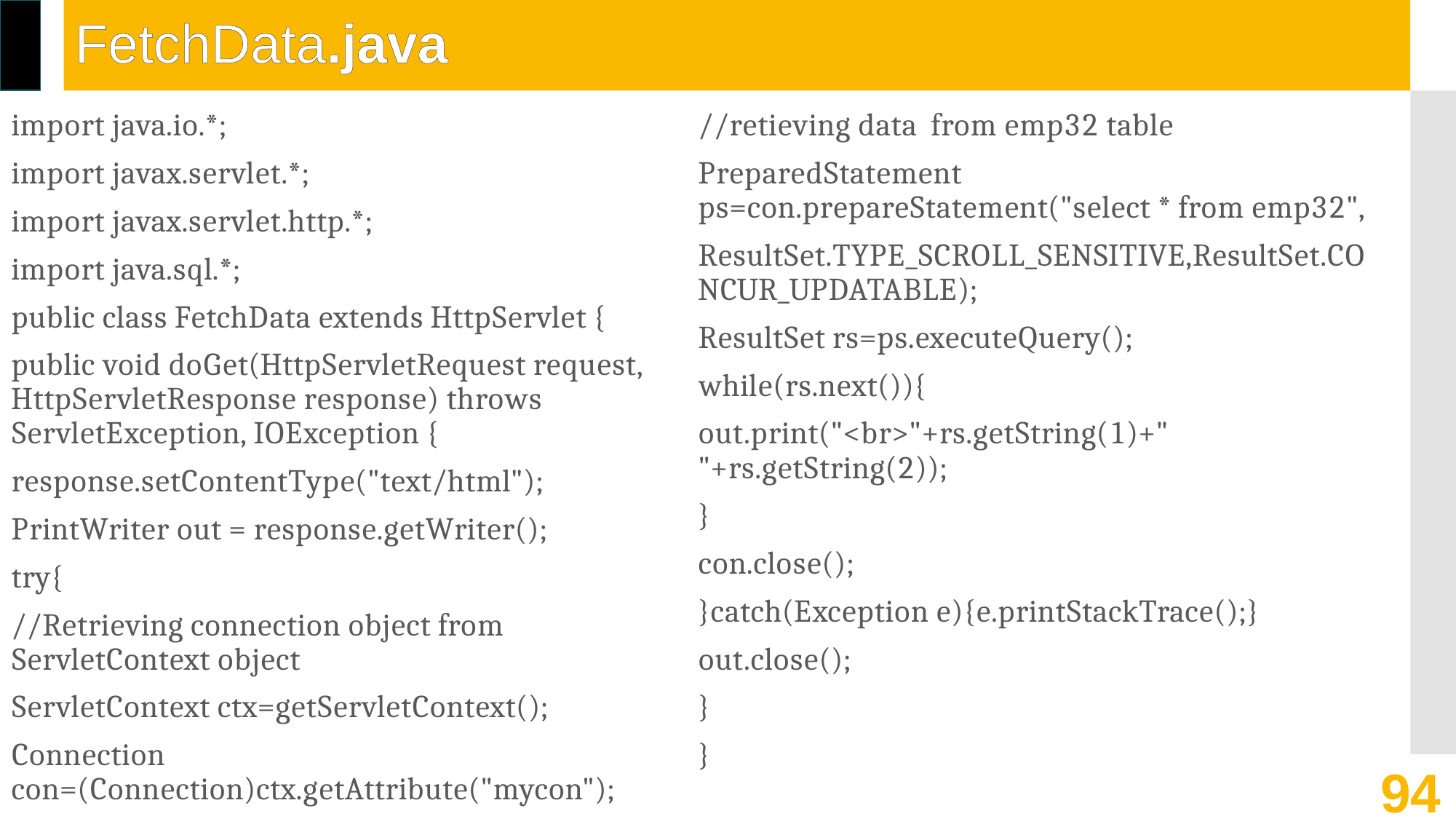

# FetchData.java
import java.io.*;
import javax.servlet.*;
import javax.servlet.http.*;
import java.sql.*;
public class FetchData extends HttpServlet {
public void doGet(HttpServletRequest request, HttpServletResponse response) throws ServletException, IOException {
response.setContentType("text/html");
PrintWriter out = response.getWriter();
try{
//Retrieving connection object from ServletContext object
ServletContext ctx=getServletContext();
Connection con=(Connection)ctx.getAttribute("mycon");
//retieving data  from emp32 table
PreparedStatement ps=con.prepareStatement("select * from emp32",
ResultSet.TYPE_SCROLL_SENSITIVE,ResultSet.CONCUR_UPDATABLE);
ResultSet rs=ps.executeQuery();
while(rs.next()){
out.print("<br>"+rs.getString(1)+" "+rs.getString(2));
}
con.close();
}catch(Exception e){e.printStackTrace();}
out.close();
}
}
94